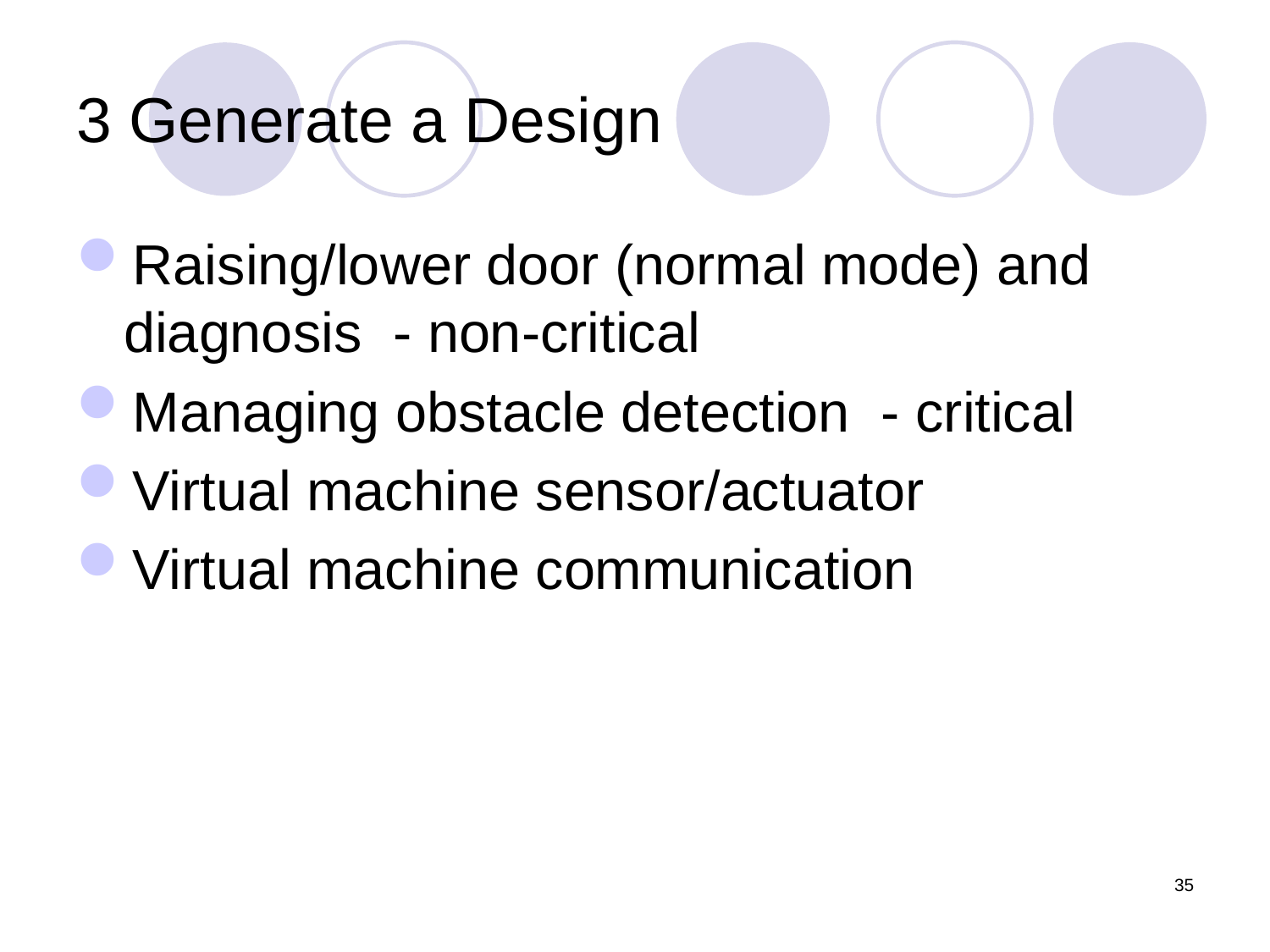

# 3 Generate a Design
Raising/lower door (normal mode) and diagnosis  - non-critical
Managing obstacle detection  - critical
Virtual machine sensor/actuator
Virtual machine communication
35